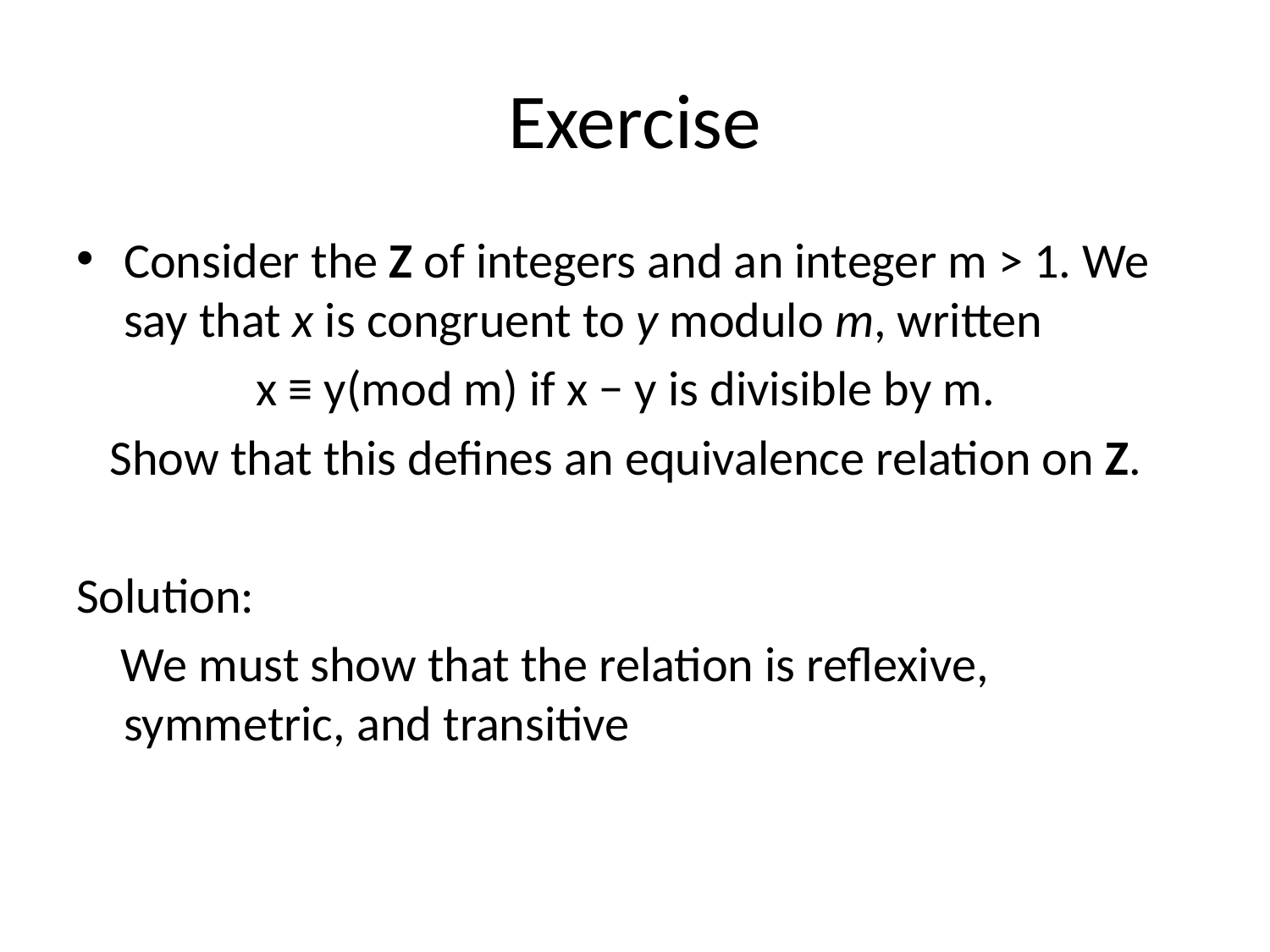

# Exercise
Consider the Z of integers and an integer m > 1. We say that x is congruent to y modulo m, written
                x ≡ y(mod m) if x − y is divisible by m.
   Show that this defines an equivalence relation on Z.

Solution:
    We must show that the relation is reflexive, symmetric, and transitive